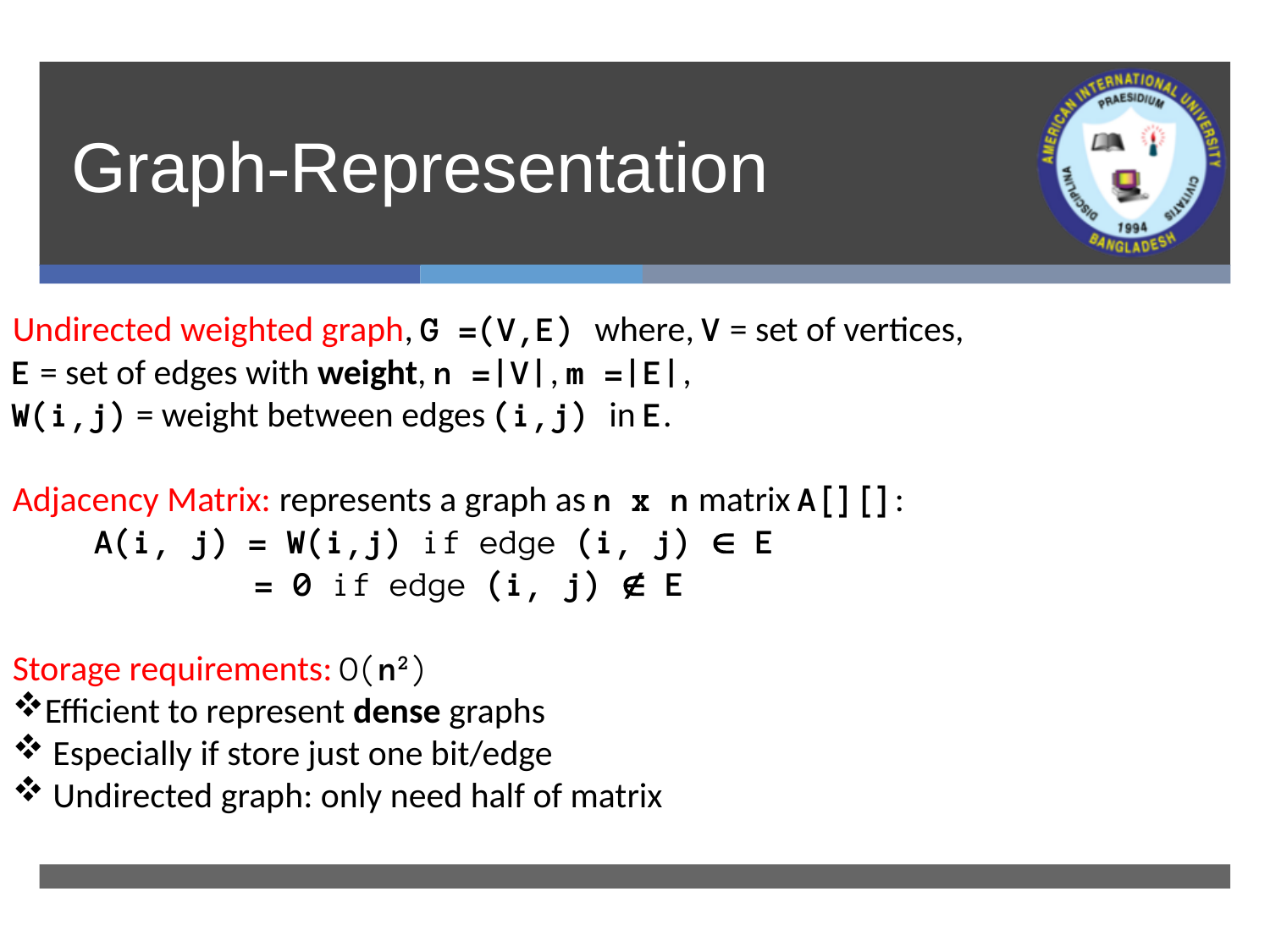

# Graph-Representation
Undirected weighted graph, G =(V,E) where, V = set of vertices,
E = set of edges with weight, n =|V|, m =|E|,
W(i,j) = weight between edges (i,j) in E.

Adjacency Matrix: represents a graph as n x n matrix A[][]:
 A(i, j) = W(i,j) if edge (i, j) ∈ E
           = 0 if edge (i, j) ∉ E

Storage requirements: O(n2)
Efficient to represent dense graphs
 Especially if store just one bit/edge
 Undirected graph: only need half of matrix